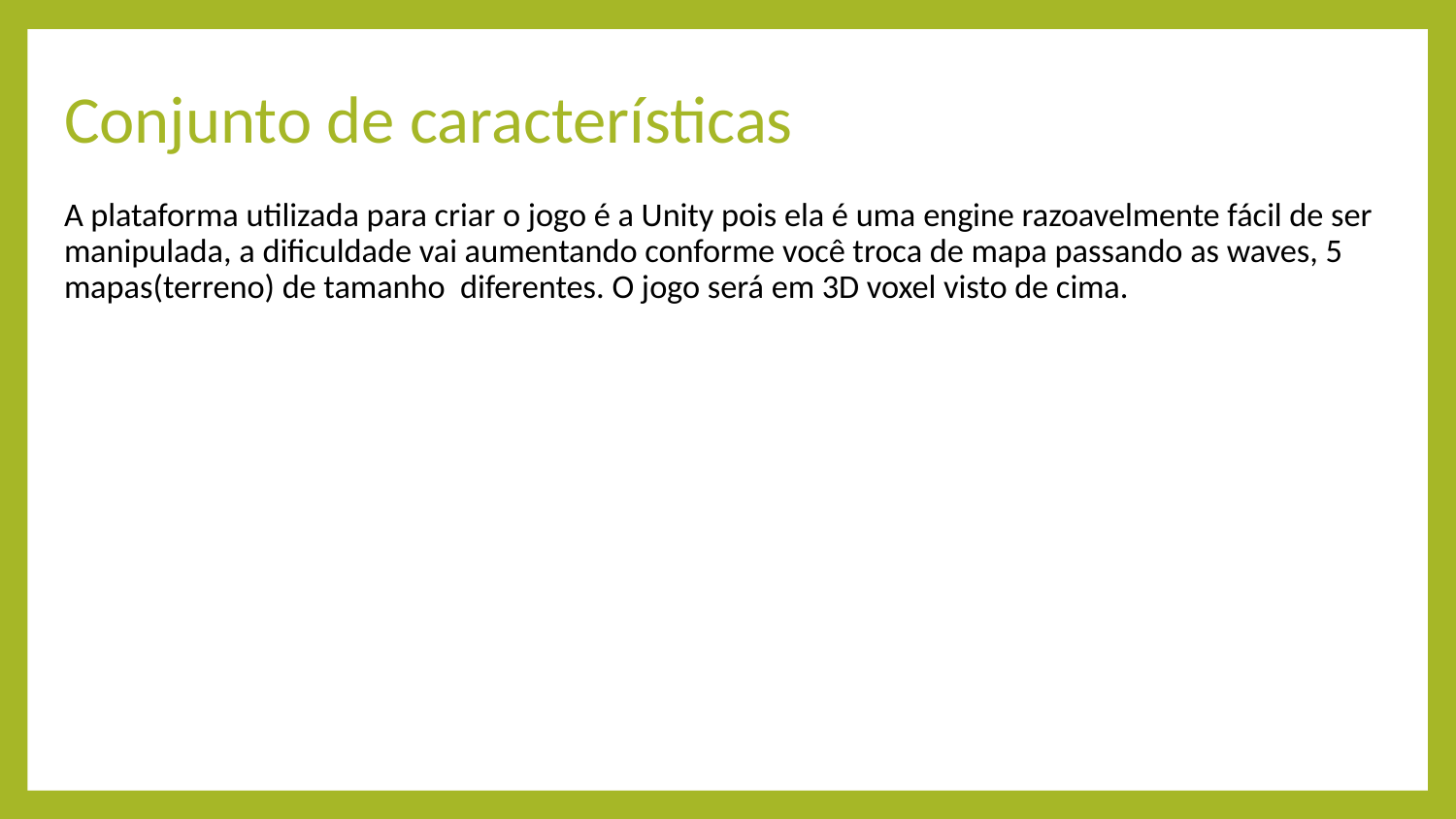

# Conjunto de características
A plataforma utilizada para criar o jogo é a Unity pois ela é uma engine razoavelmente fácil de ser manipulada, a dificuldade vai aumentando conforme você troca de mapa passando as waves, 5 mapas(terreno) de tamanho  diferentes. O jogo será em 3D voxel visto de cima.